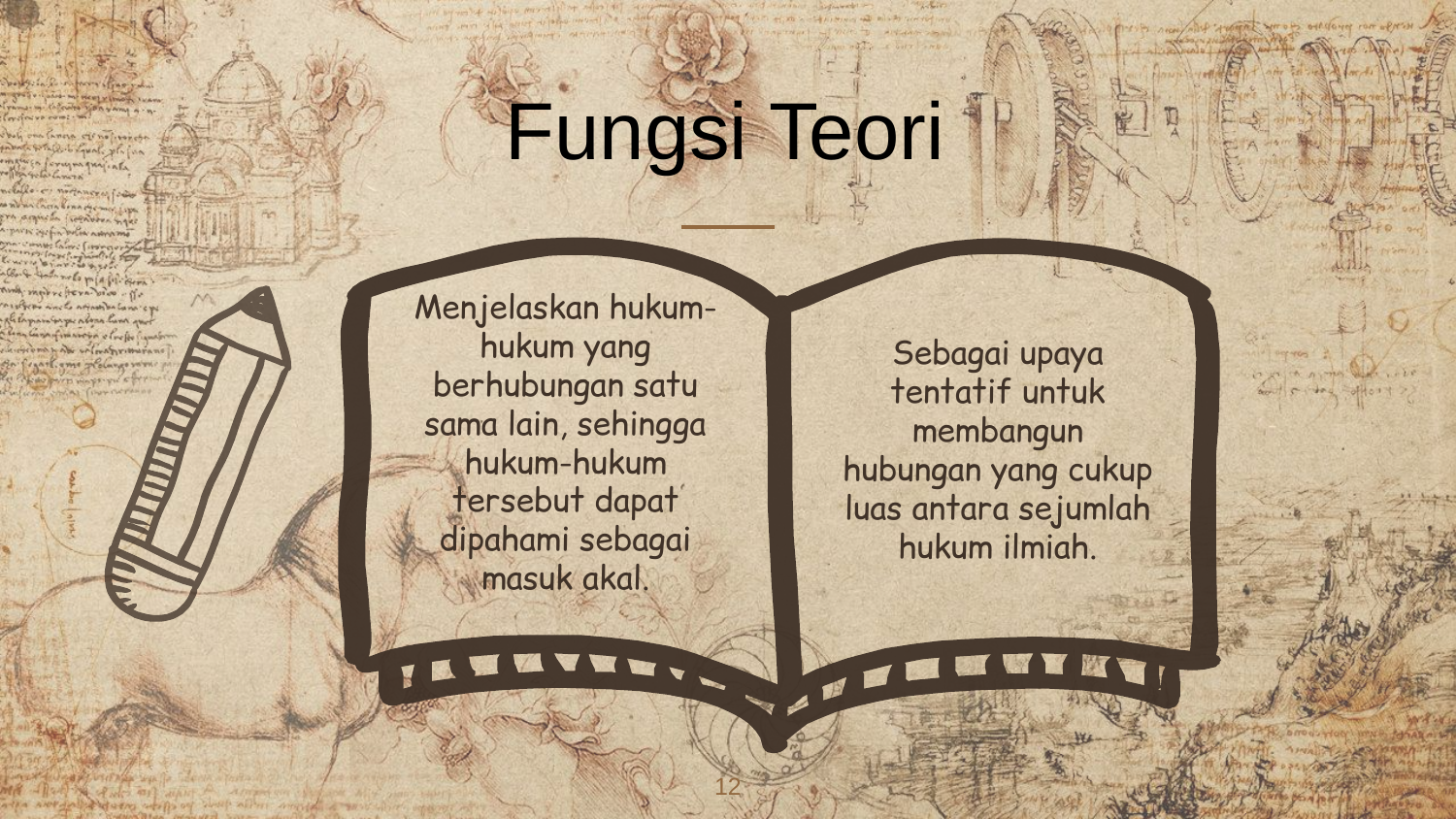

# Fungsi Teori

Menjelaskan hukum-hukum yang berhubungan satu sama lain, sehingga hukum-hukum tersebut dapat dipahami sebagai masuk akal.
Sebagai upaya tentatif untuk membangun hubungan yang cukup luas antara sejumlah hukum ilmiah.

12